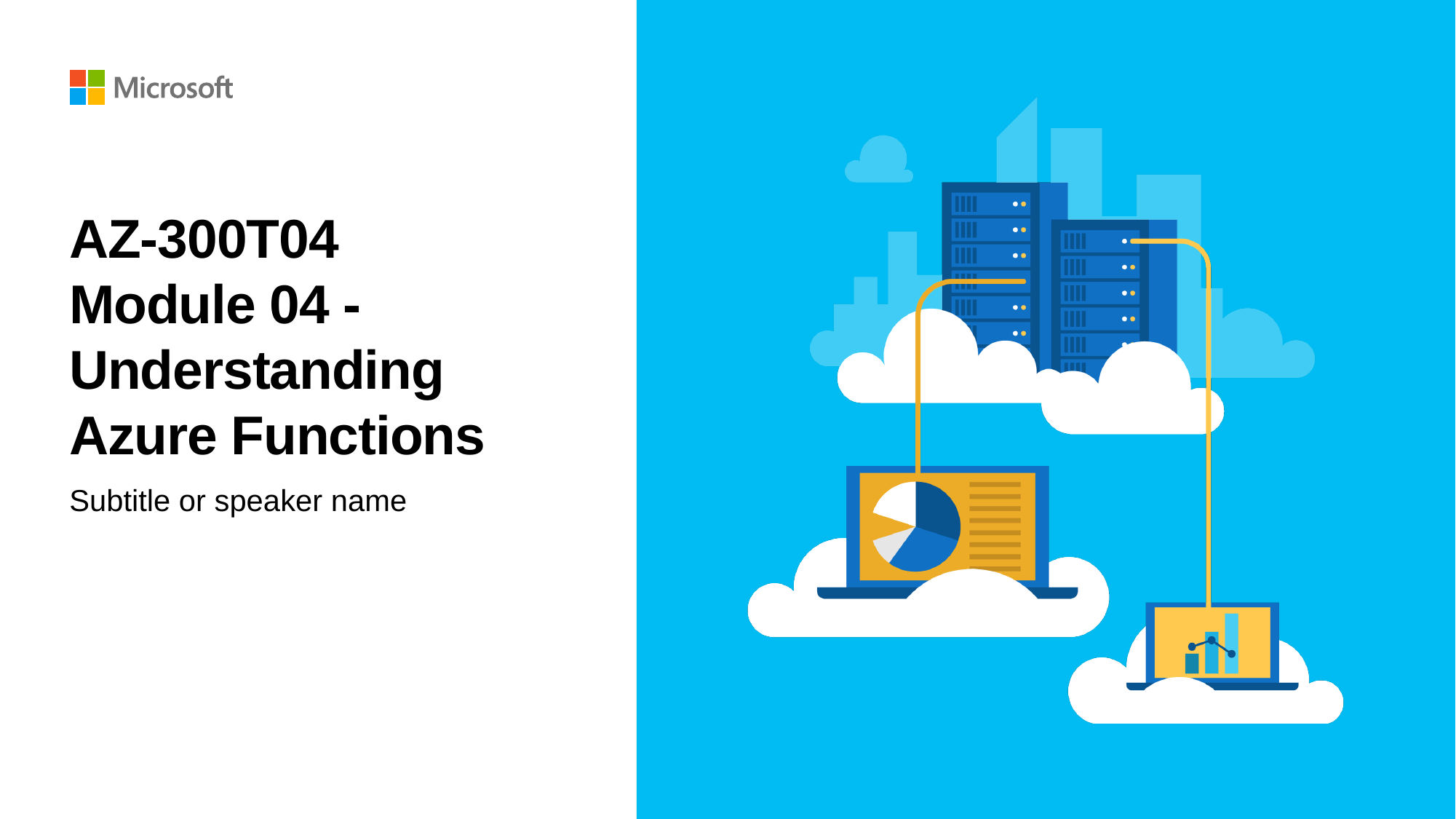

# AZ-300T04 Module 04 - Understanding Azure Functions
Subtitle or speaker name